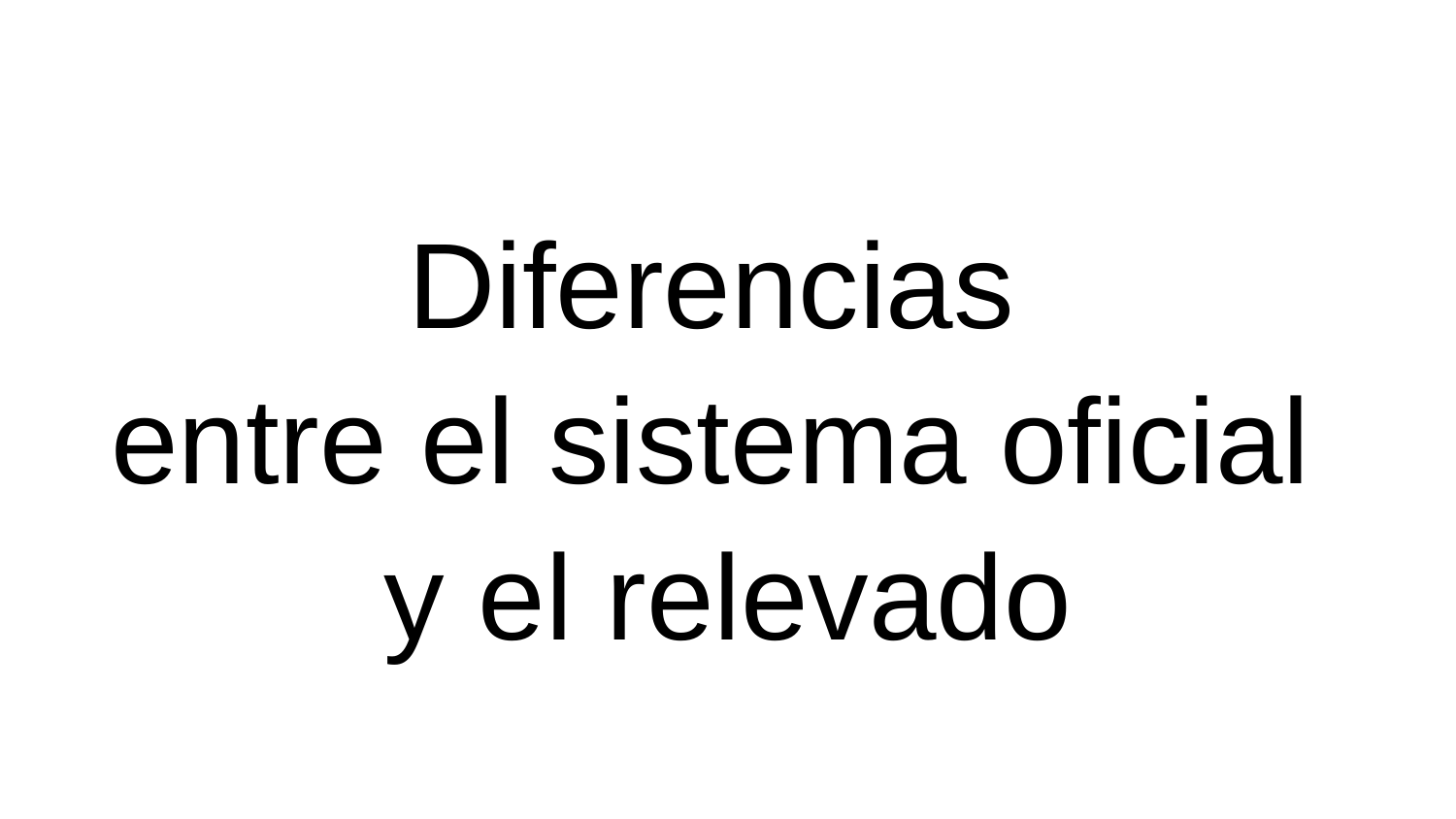

#
Diferencias
entre el sistema oficial
y el relevado